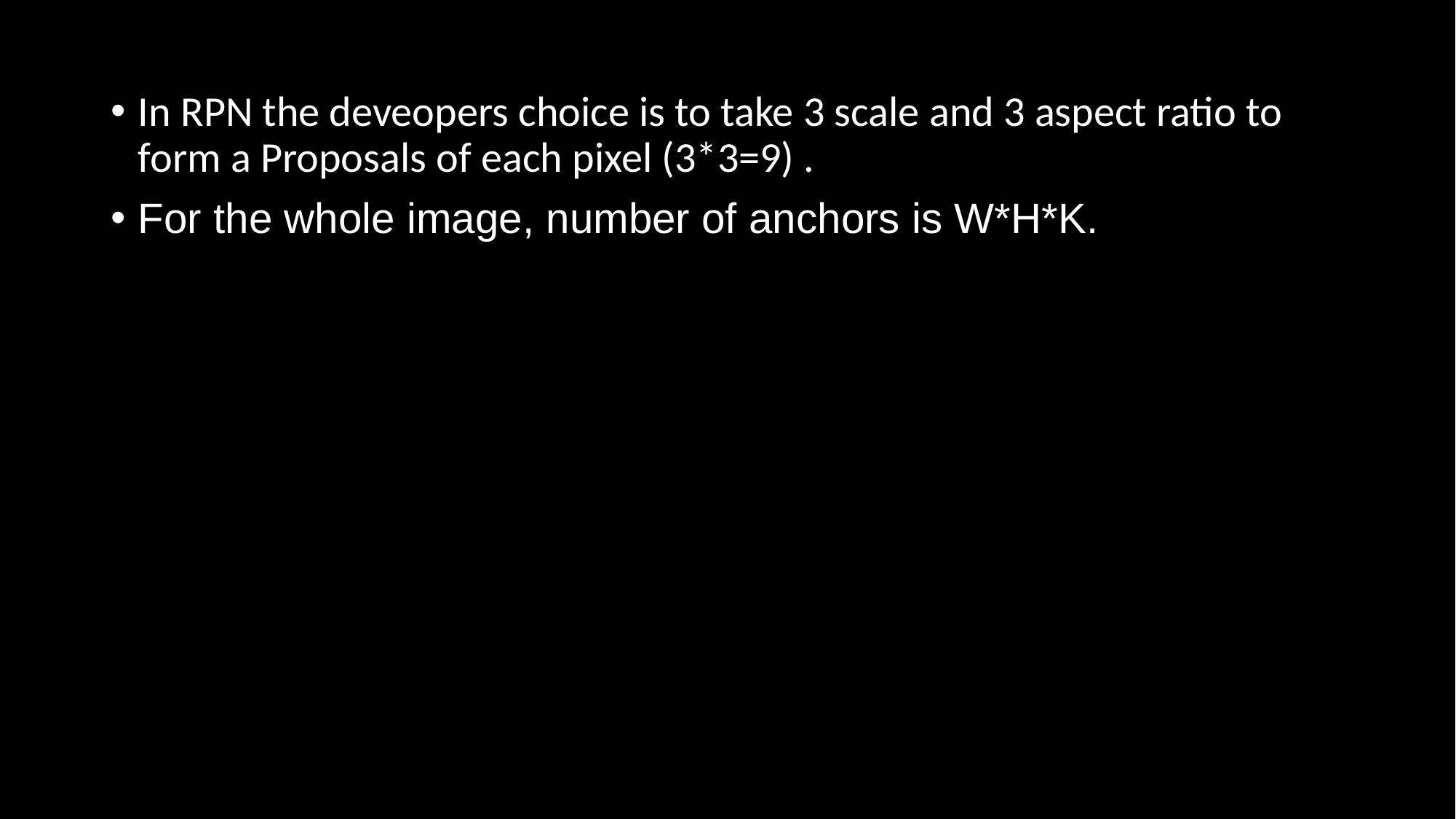

In RPN the deveopers choice is to take 3 scale and 3 aspect ratio to form a Proposals of each pixel (3*3=9) .
For the whole image, number of anchors is W*H*K.